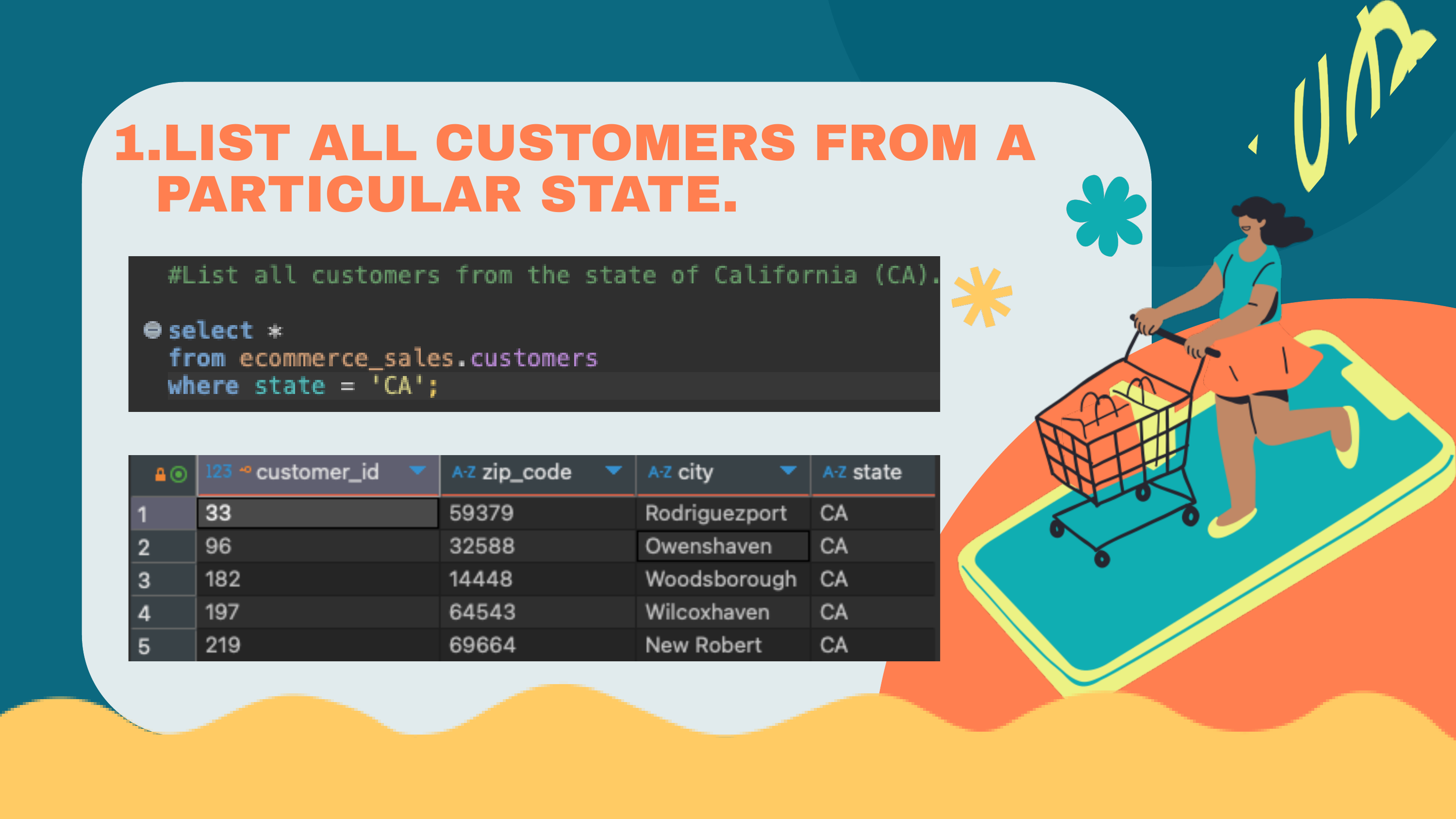

LIST ALL CUSTOMERS FROM A PARTICULAR STATE.